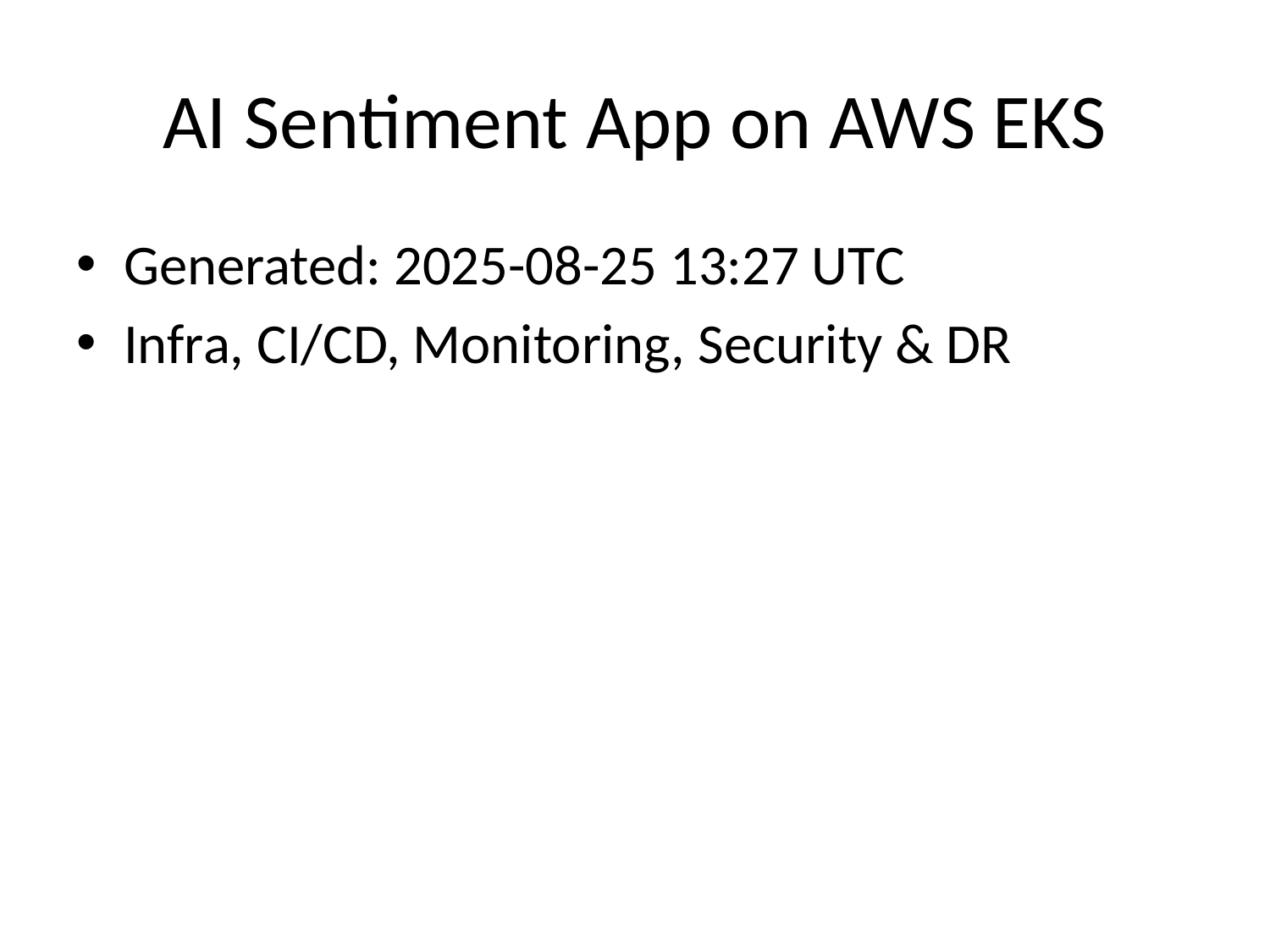

# AI Sentiment App on AWS EKS
Generated: 2025-08-25 13:27 UTC
Infra, CI/CD, Monitoring, Security & DR